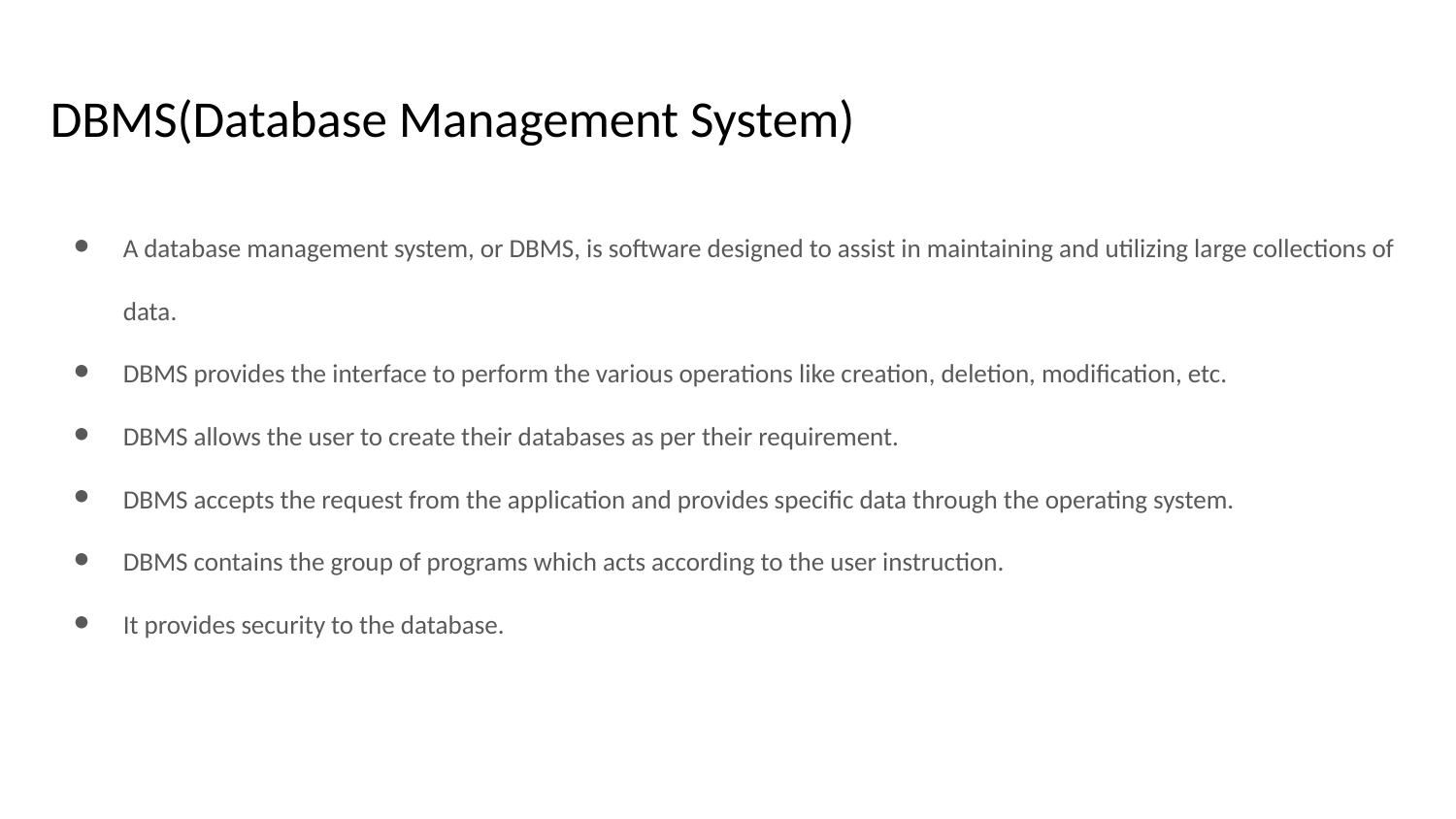

# DBMS(Database Management System)
A database management system, or DBMS, is software designed to assist in maintaining and utilizing large collections of data.
DBMS provides the interface to perform the various operations like creation, deletion, modification, etc.
DBMS allows the user to create their databases as per their requirement.
DBMS accepts the request from the application and provides specific data through the operating system.
DBMS contains the group of programs which acts according to the user instruction.
It provides security to the database.